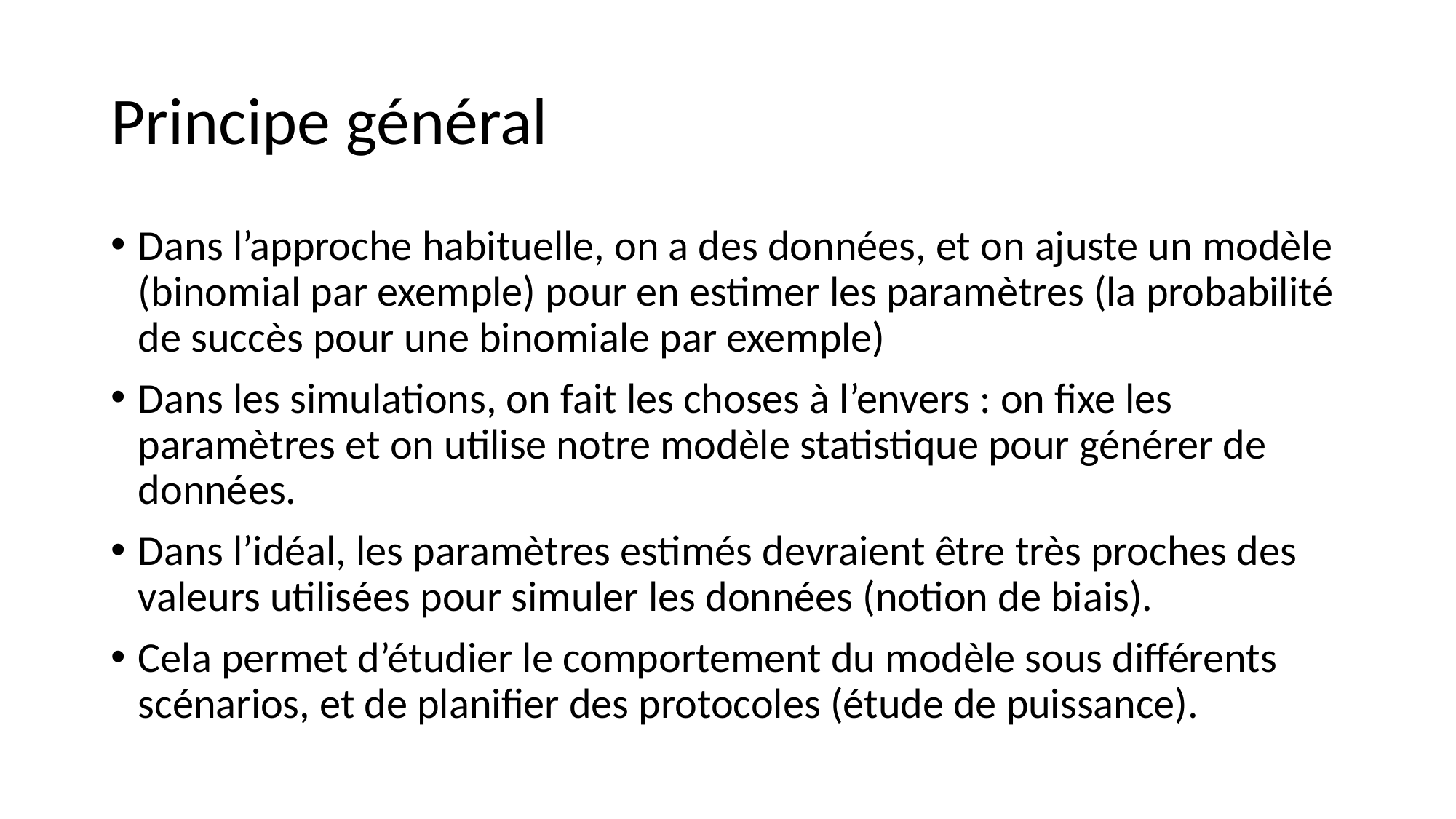

# Principe général
Dans l’approche habituelle, on a des données, et on ajuste un modèle (binomial par exemple) pour en estimer les paramètres (la probabilité de succès pour une binomiale par exemple)
Dans les simulations, on fait les choses à l’envers : on fixe les paramètres et on utilise notre modèle statistique pour générer de données.
Dans l’idéal, les paramètres estimés devraient être très proches des valeurs utilisées pour simuler les données (notion de biais).
Cela permet d’étudier le comportement du modèle sous différents scénarios, et de planifier des protocoles (étude de puissance).